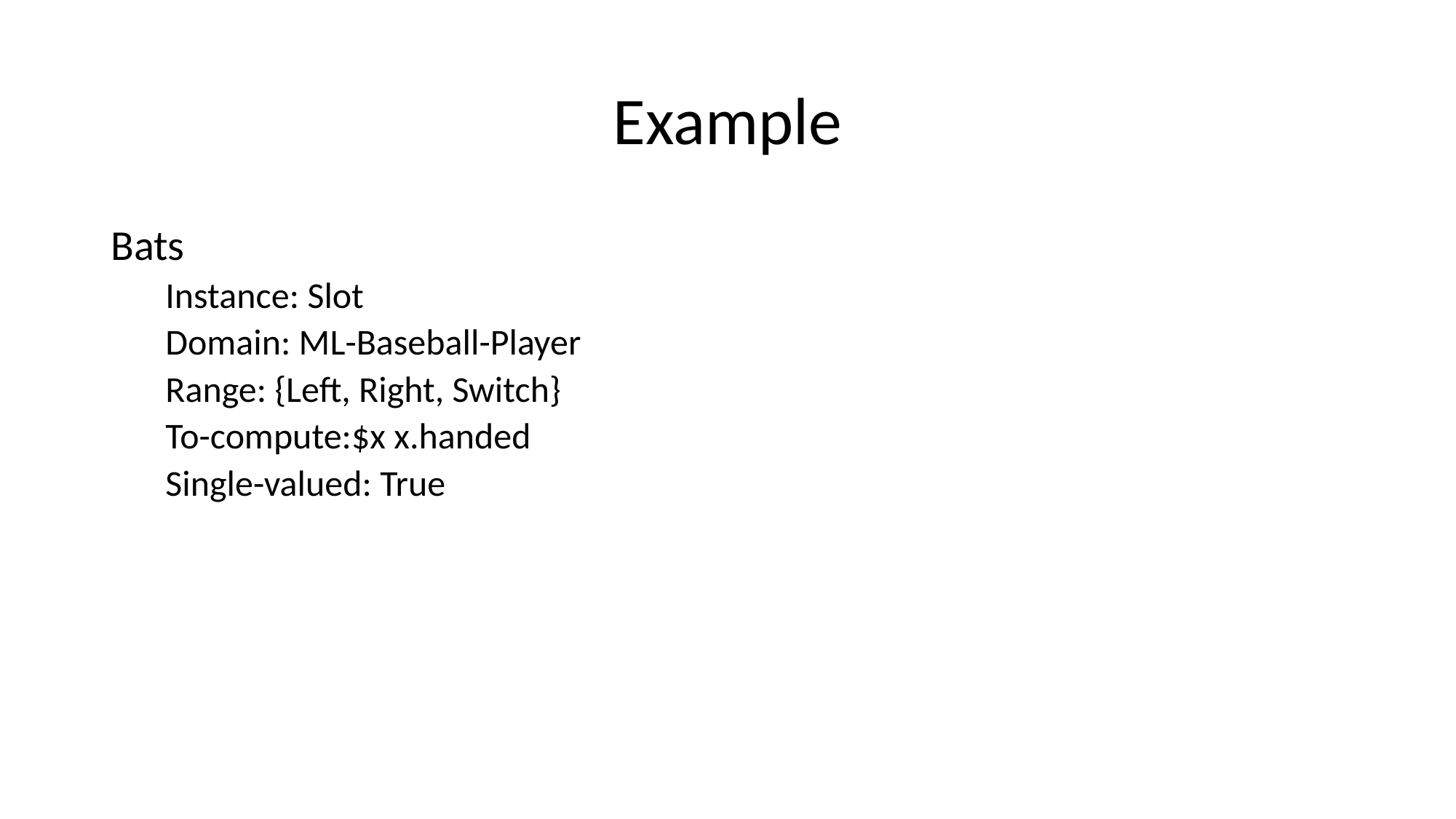

# Example
Bats
Instance: Slot
Domain: ML-Baseball-Player
Range: {Left, Right, Switch}
To-compute:$x x.handed
Single-valued: True